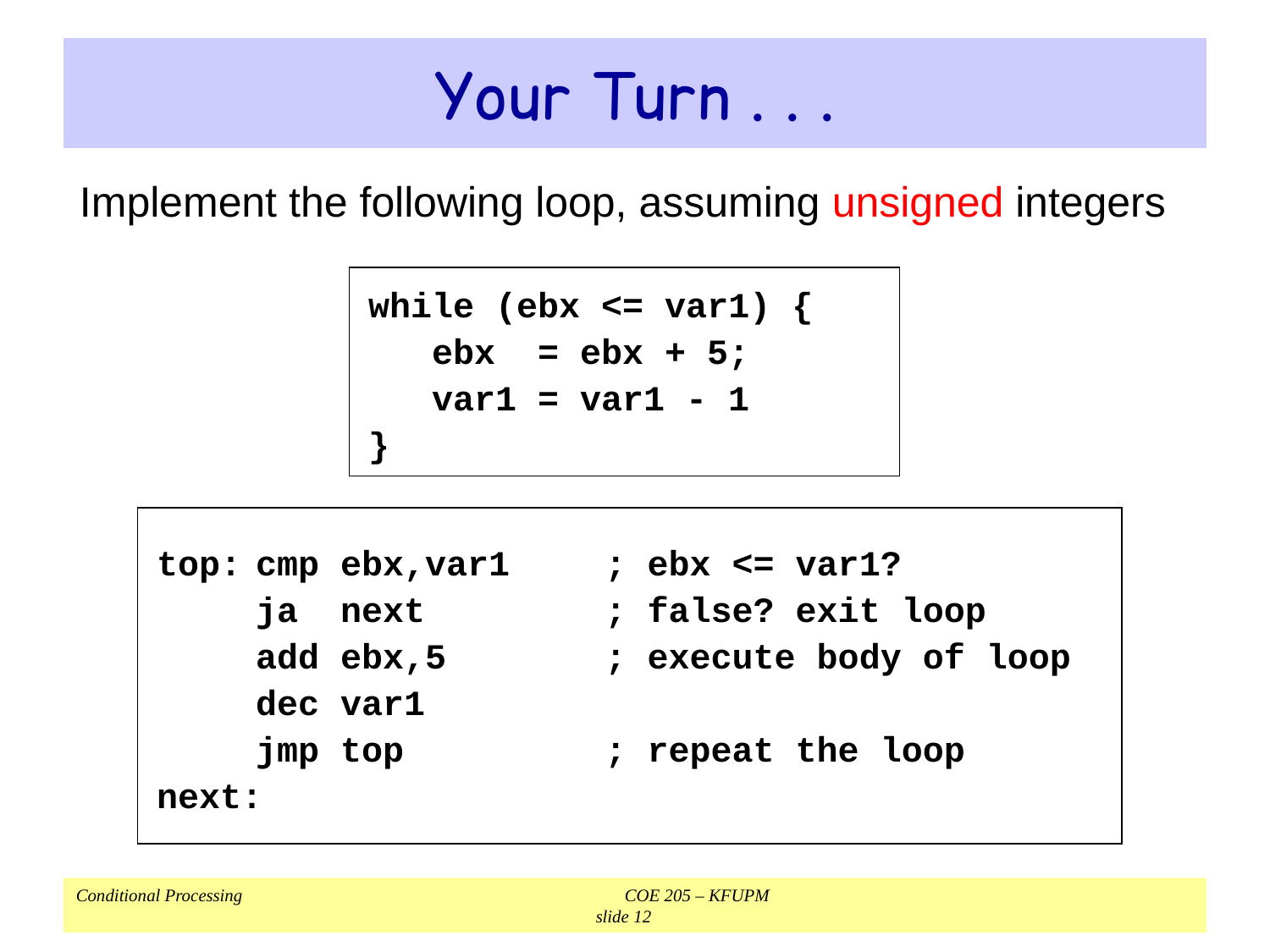

# Your Turn . . .
Implement the following loop, assuming unsigned integers
while (ebx <= var1) {
	ebx  = ebx + 5;
	var1 = var1 - 1
}
top:	cmp ebx,var1	; ebx <= var1?
	ja  next	; false? exit loop
	add ebx,5	; execute body of loop
	dec var1
	jmp top	; repeat the loop
next: